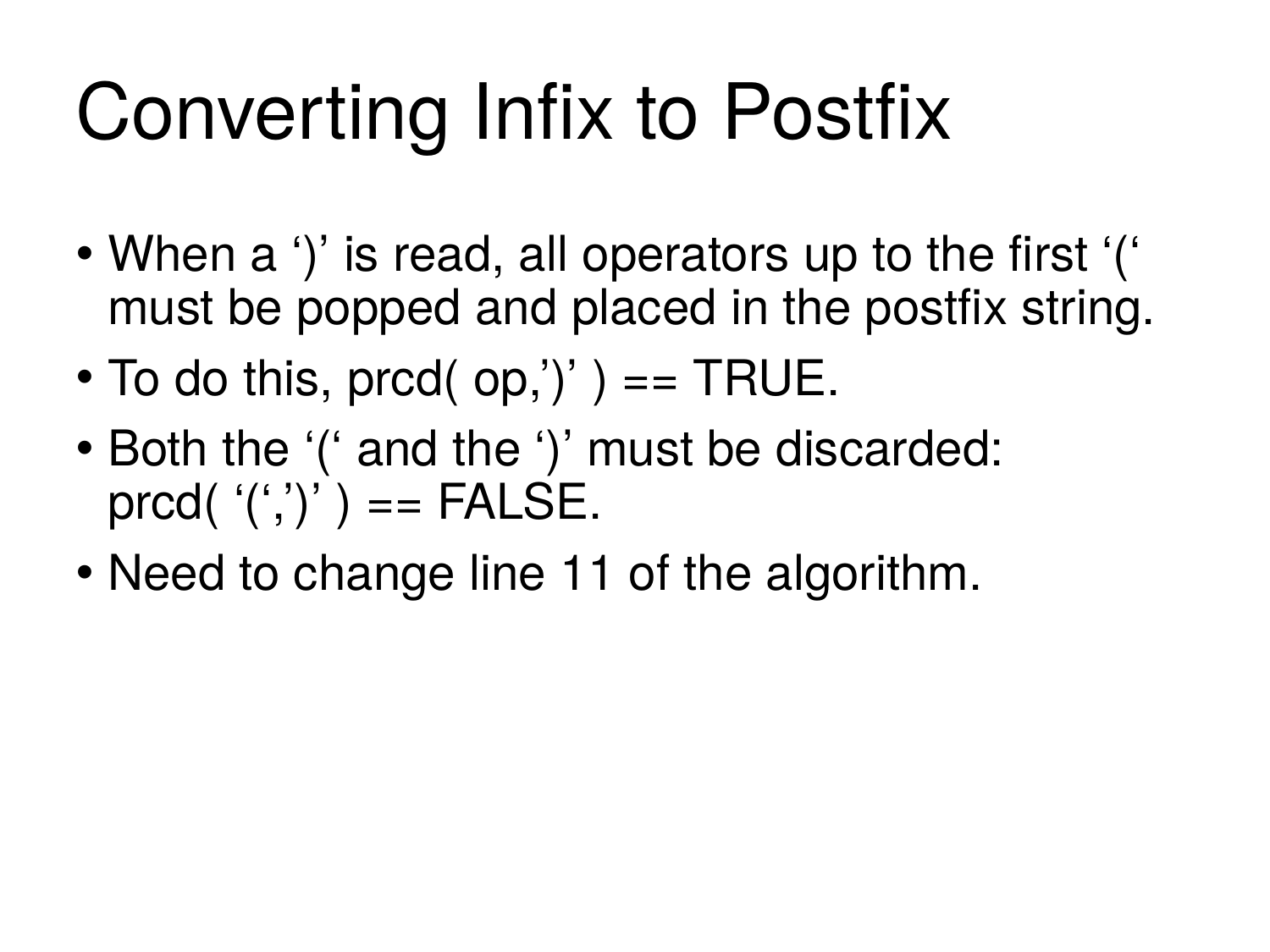

# Converting Infix to Postfix
When a ‘)’ is read, all operators up to the first ‘(‘ must be popped and placed in the postfix string.
To do this, prcd( op,’)’ ) == TRUE.
Both the ‘(‘ and the ‘)’ must be discarded: prcd( ‘(‘,’)’ ) == FALSE.
Need to change line 11 of the algorithm.